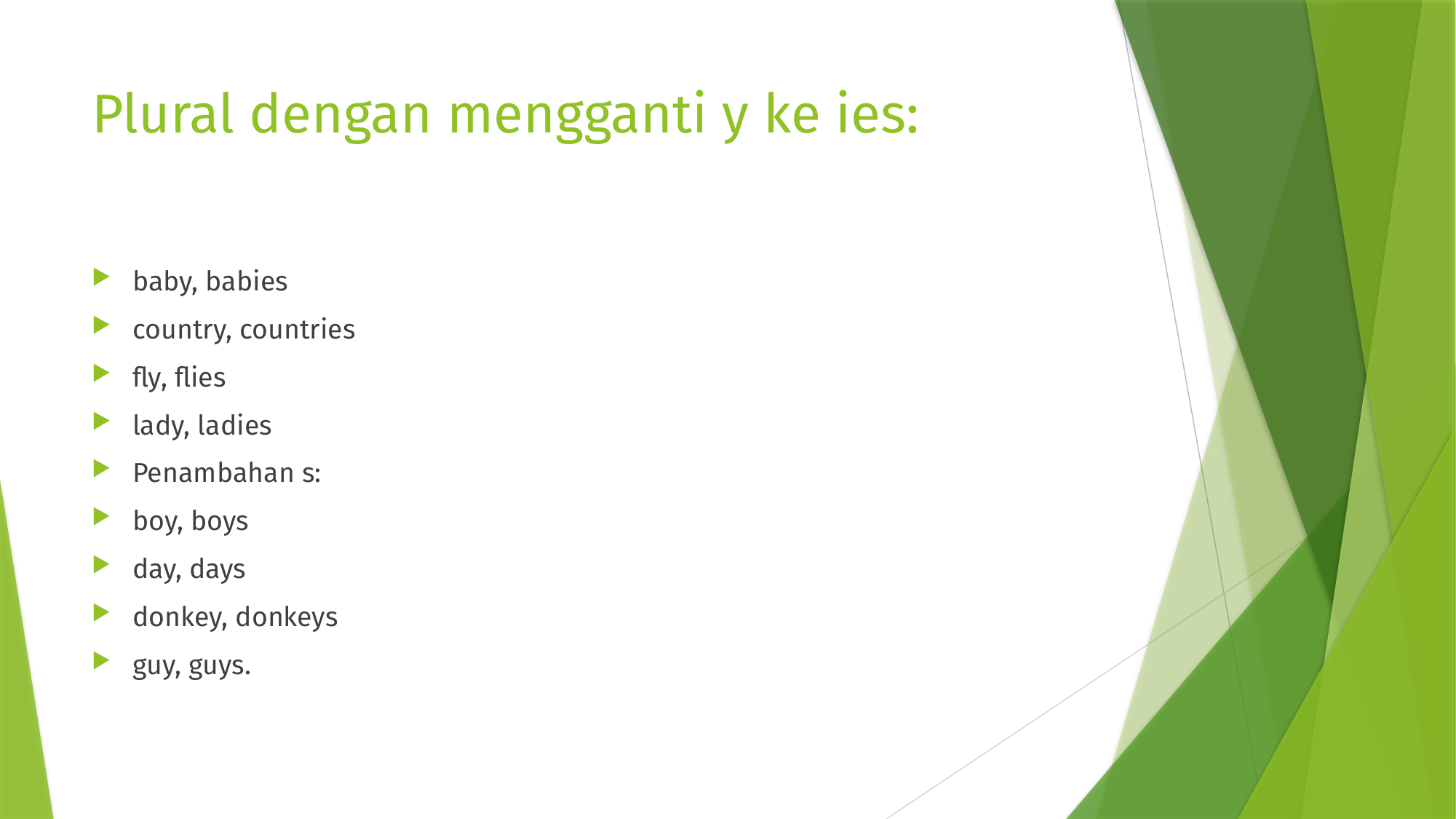

# Plural dengan mengganti y ke ies:
baby, babies
country, countries
fly, flies
lady, ladies
Penambahan s:
boy, boys
day, days
donkey, donkeys
guy, guys.